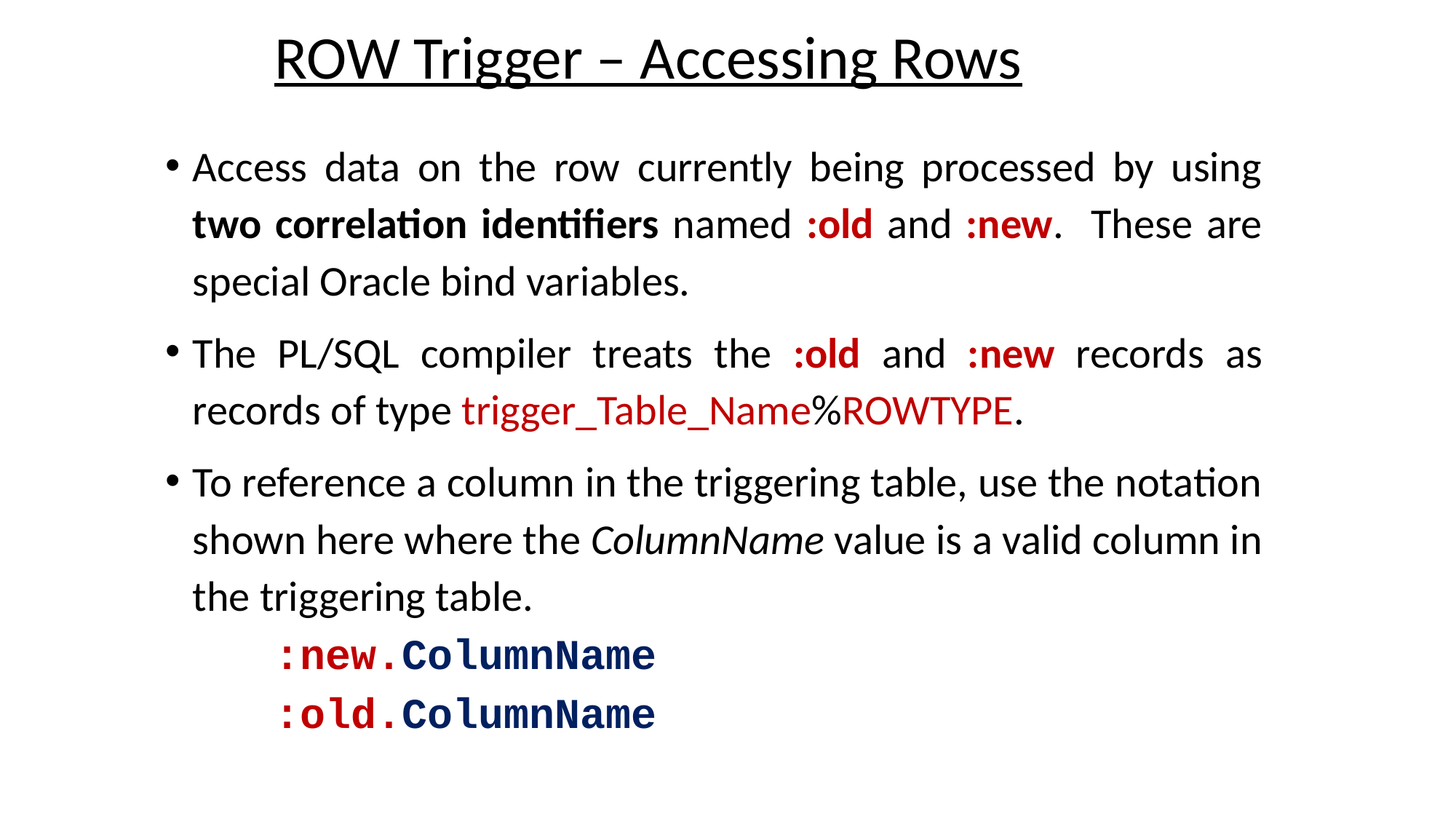

# ROW Trigger – Accessing Rows
Access data on the row currently being processed by using two correlation identifiers named :old and :new.  These are special Oracle bind variables.
The PL/SQL compiler treats the :old and :new records as records of type trigger_Table_Name%ROWTYPE.
To reference a column in the triggering table, use the notation shown here where the ColumnName value is a valid column in the triggering table.
:new.ColumnName
:old.ColumnName